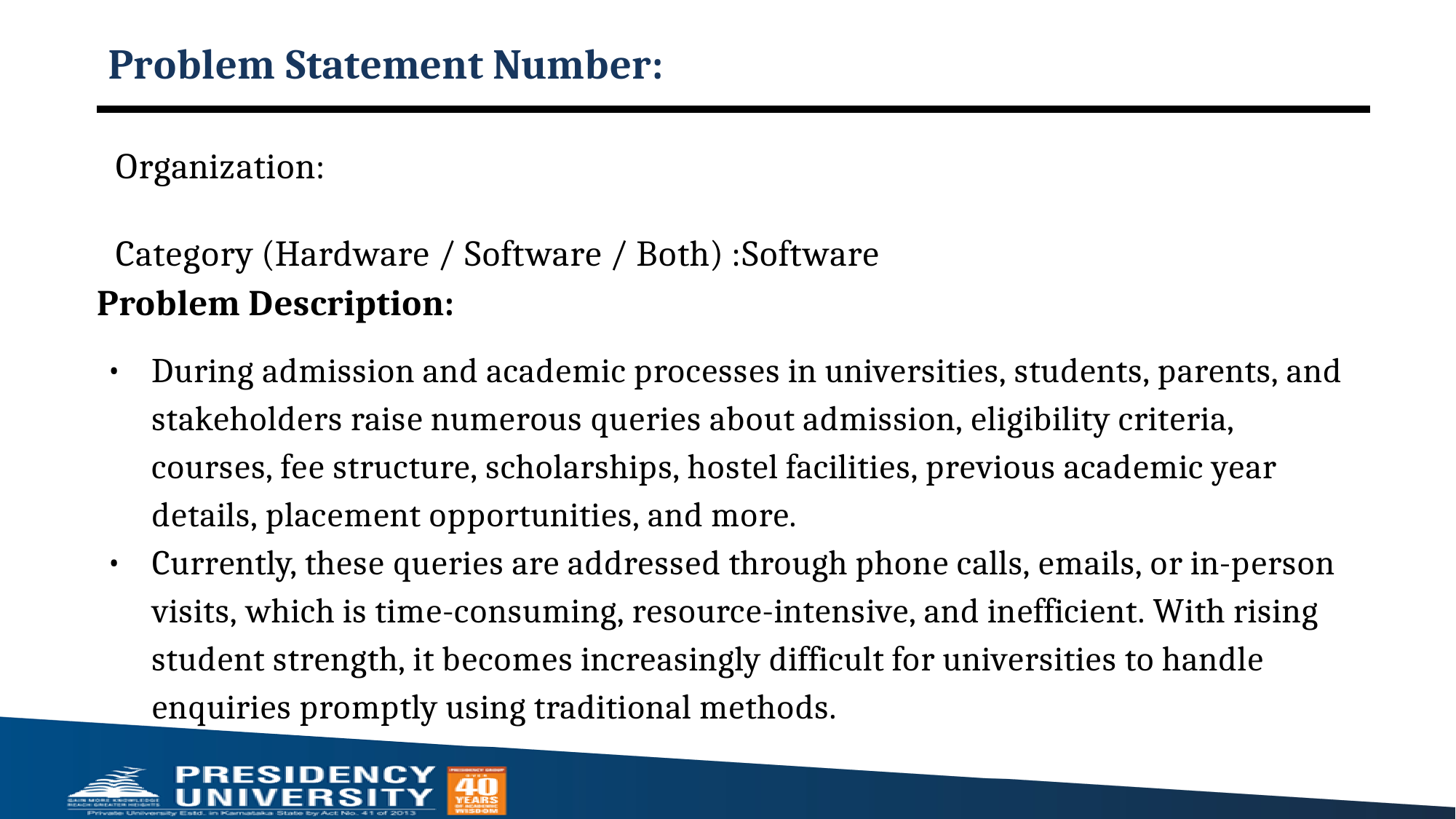

# Problem Statement Number:
Organization:
Category (Hardware / Software / Both) :Software
Problem Description:
During admission and academic processes in universities, students, parents, and stakeholders raise numerous queries about admission, eligibility criteria, courses, fee structure, scholarships, hostel facilities, previous academic year details, placement opportunities, and more.
Currently, these queries are addressed through phone calls, emails, or in-person visits, which is time-consuming, resource-intensive, and inefficient. With rising student strength, it becomes increasingly difficult for universities to handle enquiries promptly using traditional methods.